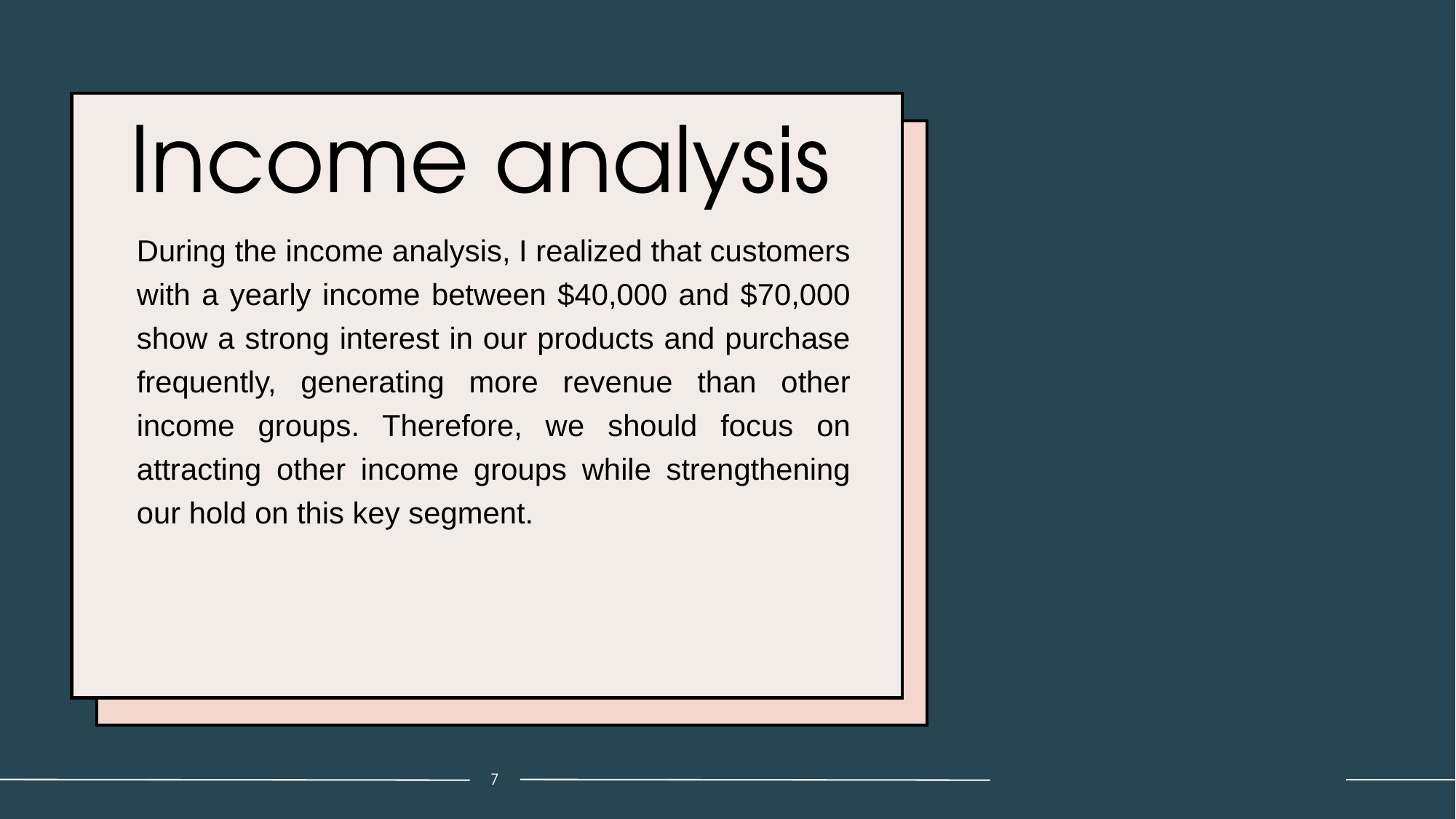

# Income analysis
During the income analysis, I realized that customers with a yearly income between $40,000 and $70,000 show a strong interest in our products and purchase frequently, generating more revenue than other income groups. Therefore, we should focus on attracting other income groups while strengthening our hold on this key segment.
7